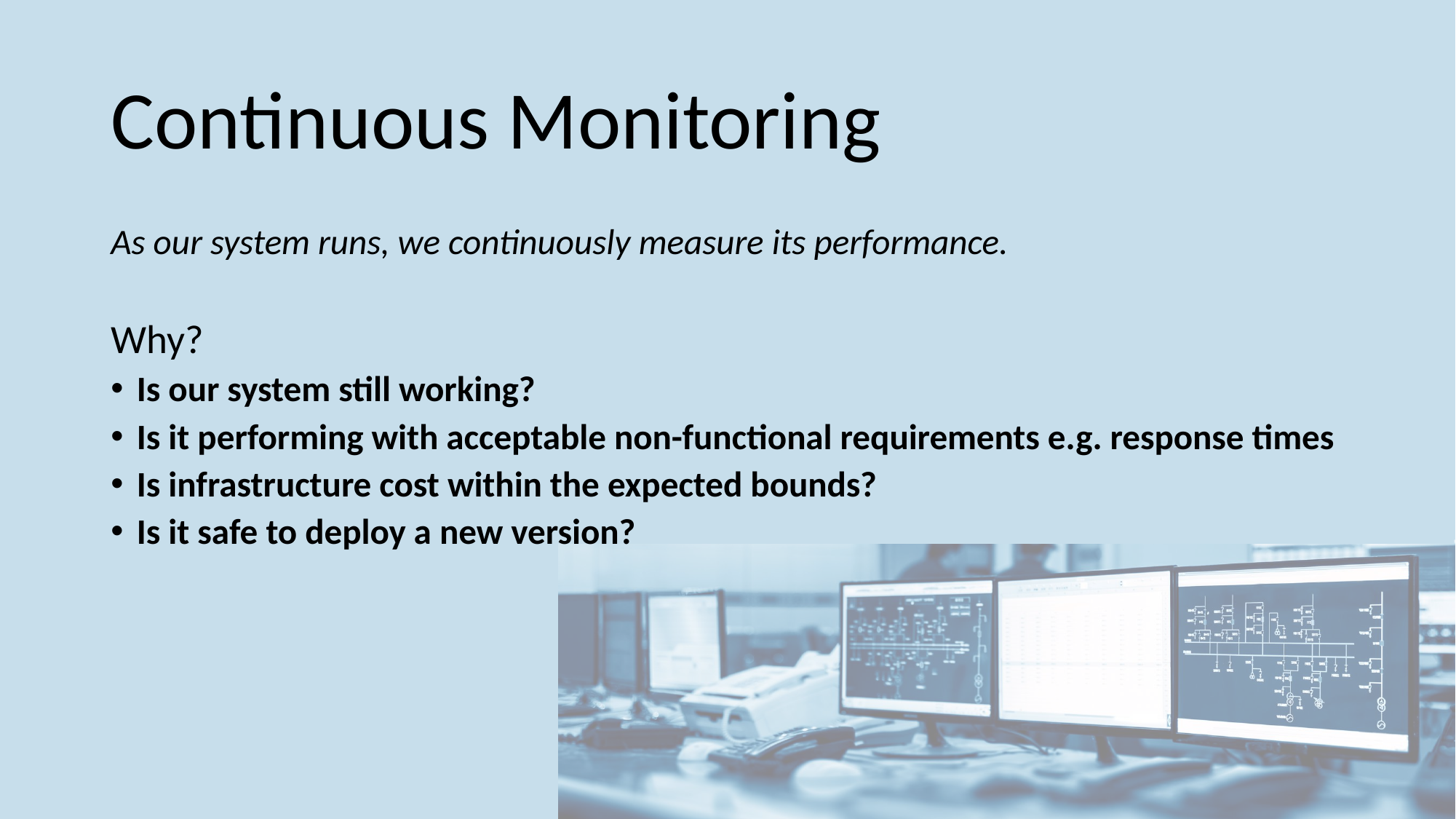

# Continuous Monitoring
As our system runs, we continuously measure its performance.

Why?
Is our system still working?
Is it performing with acceptable non-functional requirements e.g. response times
Is infrastructure cost within the expected bounds?
Is it safe to deploy a new version?